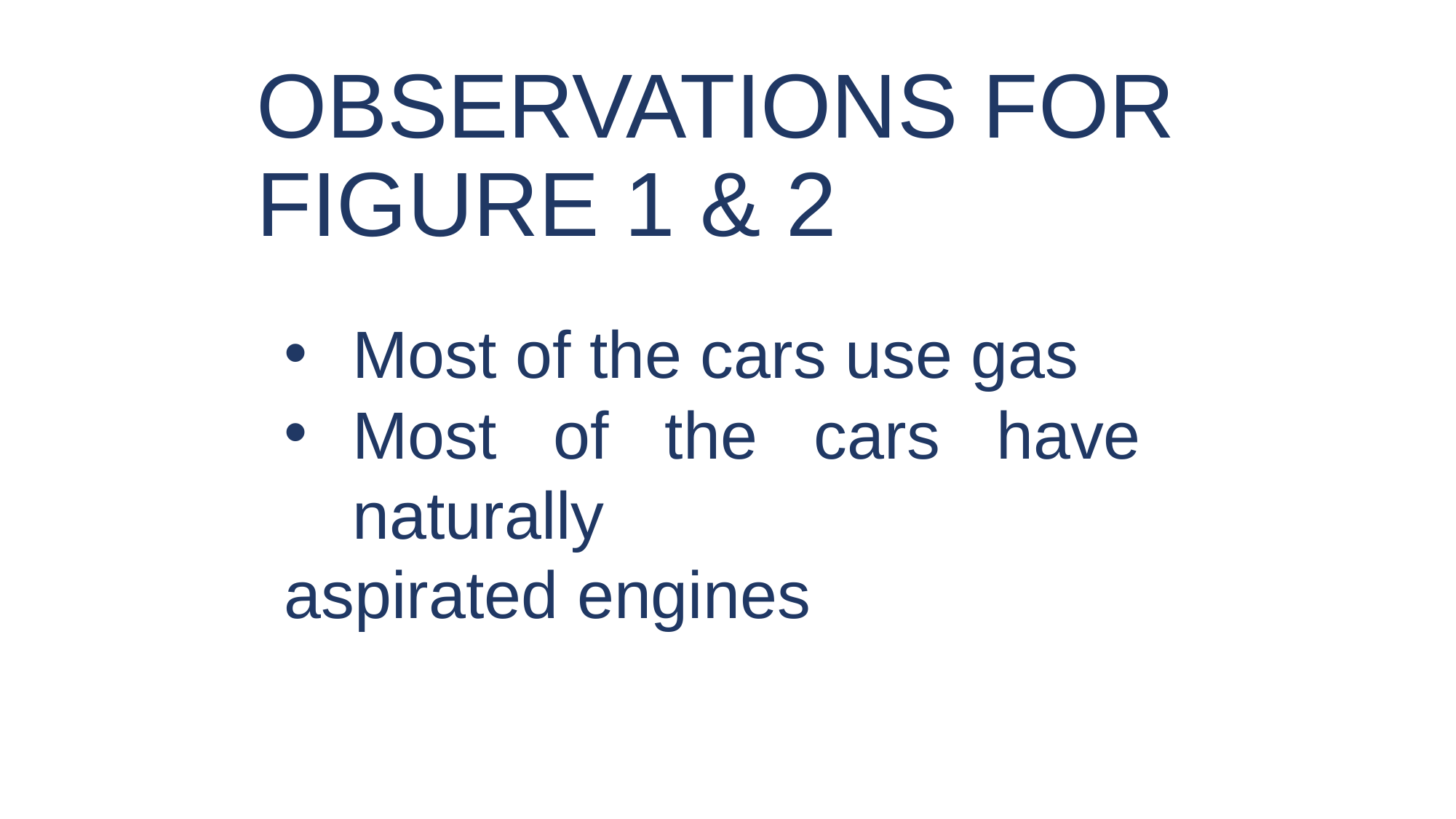

# OBSERVATIONS FOR FIGURE 1 & 2
Most of the cars use gas
Most of the cars have naturally
aspirated engines